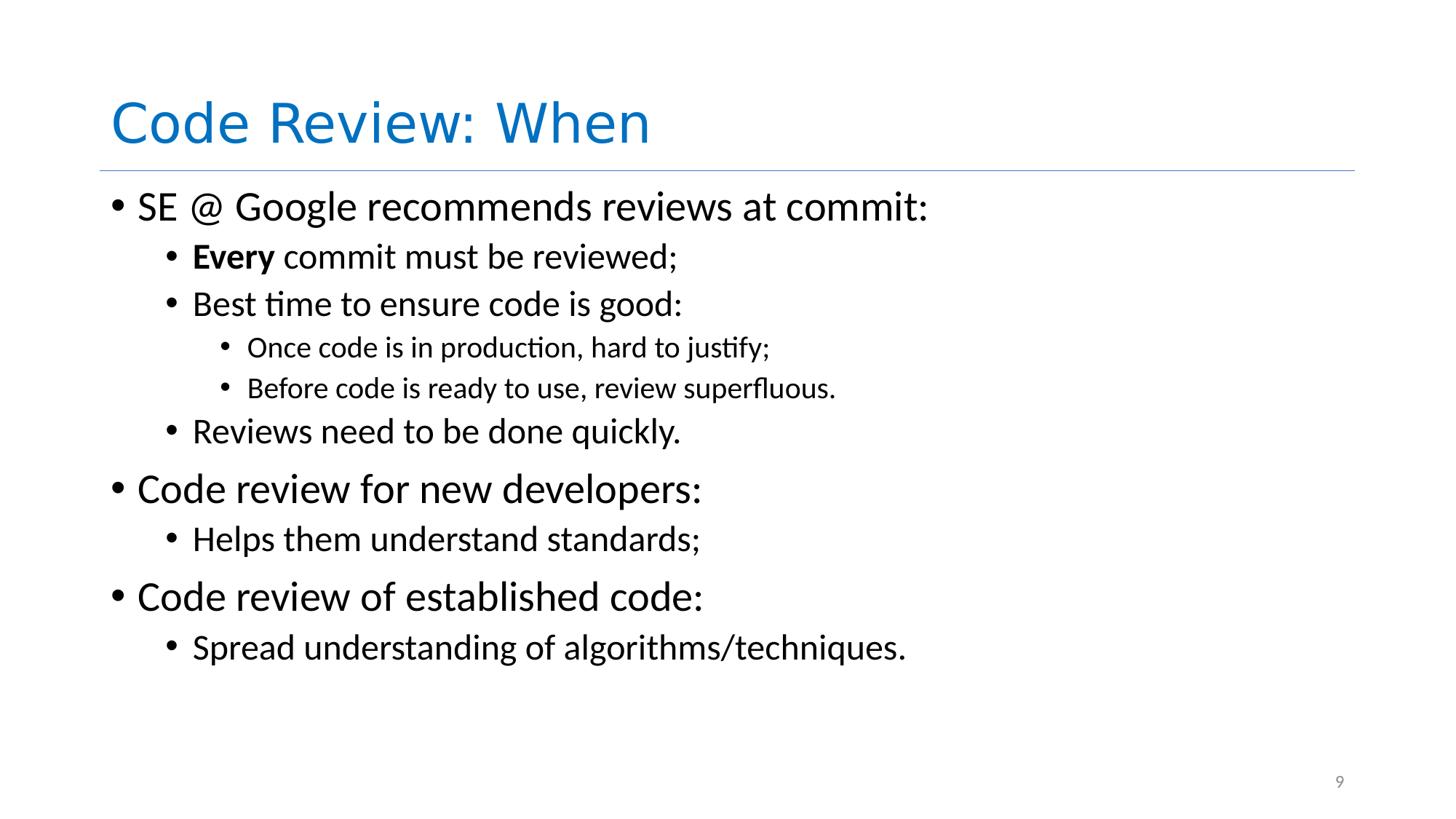

# Code Review: When
SE @ Google recommends reviews at commit:
Every commit must be reviewed;
Best time to ensure code is good:
Once code is in production, hard to justify;
Before code is ready to use, review superfluous.
Reviews need to be done quickly.
Code review for new developers:
Helps them understand standards;
Code review of established code:
Spread understanding of algorithms/techniques.
9